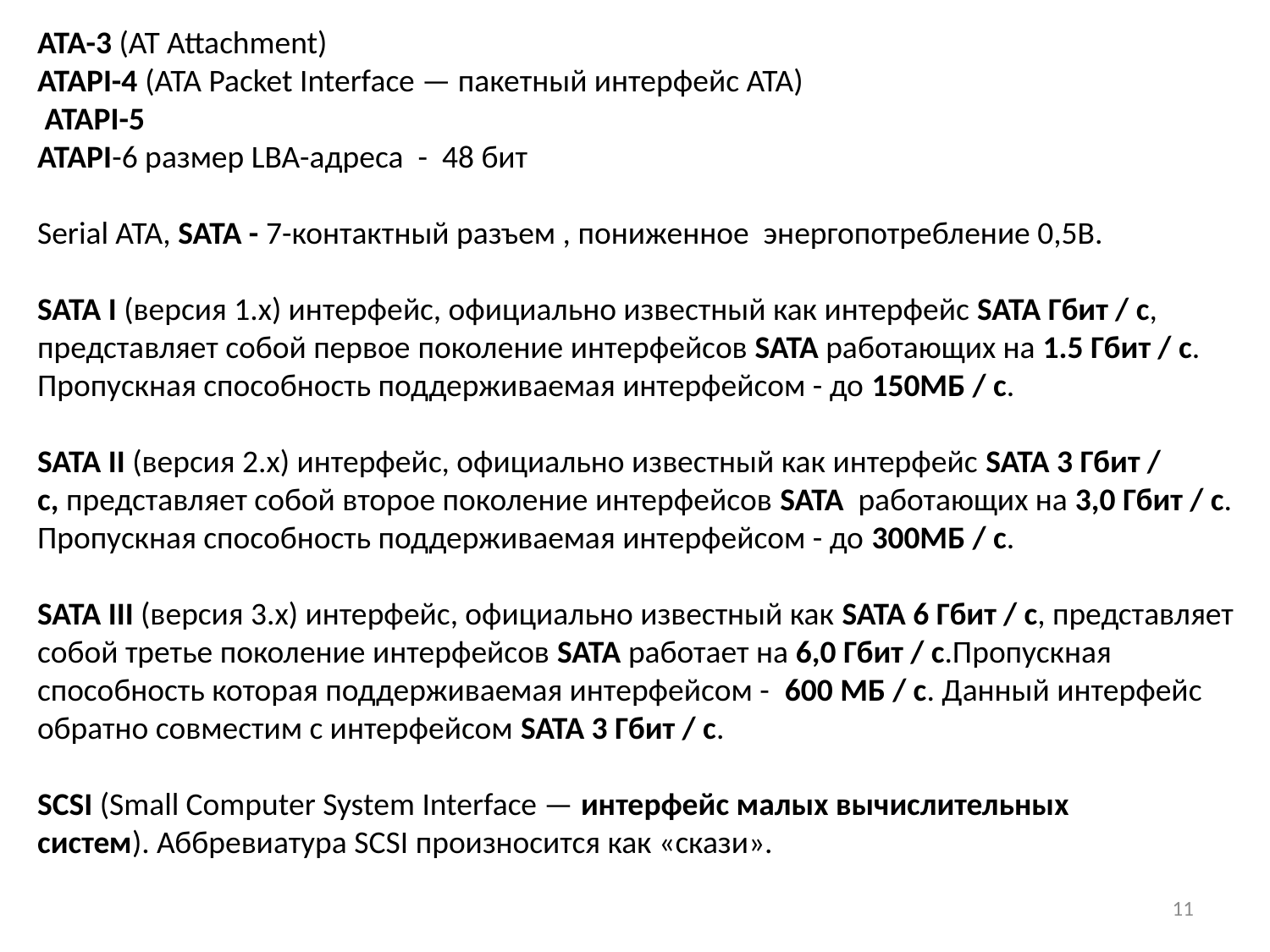

ATA-3 (AT Attachment)
ATAPI-4 (ATA Packet Interface — пакетный интерфейс ATA)
 ATAPI-5
ATAPI-6 размер LBA-адреса  -  48 бит

Serial ATA, SATA - 7-контактный разъем , пониженное  энергопотребление 0,5В.

SATA I (версия 1.x) интерфейс, официально известный как интерфейс SATA Гбит / с, представляет собой первое поколение интерфейсов SATA работающих на 1.5 Гбит / с. Пропускная способность поддерживаемая интерфейсом - до 150МБ / с.
SATA II (версия 2.x) интерфейс, официально известный как интерфейс SATA 3 Гбит / с, представляет собой второе поколение интерфейсов SATA  работающих на 3,0 Гбит / с. Пропускная способность поддерживаемая интерфейсом - до 300МБ / с.
SATA III (версия 3.x) интерфейс, официально известный как SATA 6 Гбит / с, представляет собой третье поколение интерфейсов SATA работает на 6,0 Гбит / с.Пропускная способность которая поддерживаемая интерфейсом -  600 МБ / с. Данный интерфейс обратно совместим с интерфейсом SATA 3 Гбит / с.

SCSI (Small Computer System Interface — интерфейс малых вычислительных
систем). Аббревиатура SCSI произносится как «скази».

11